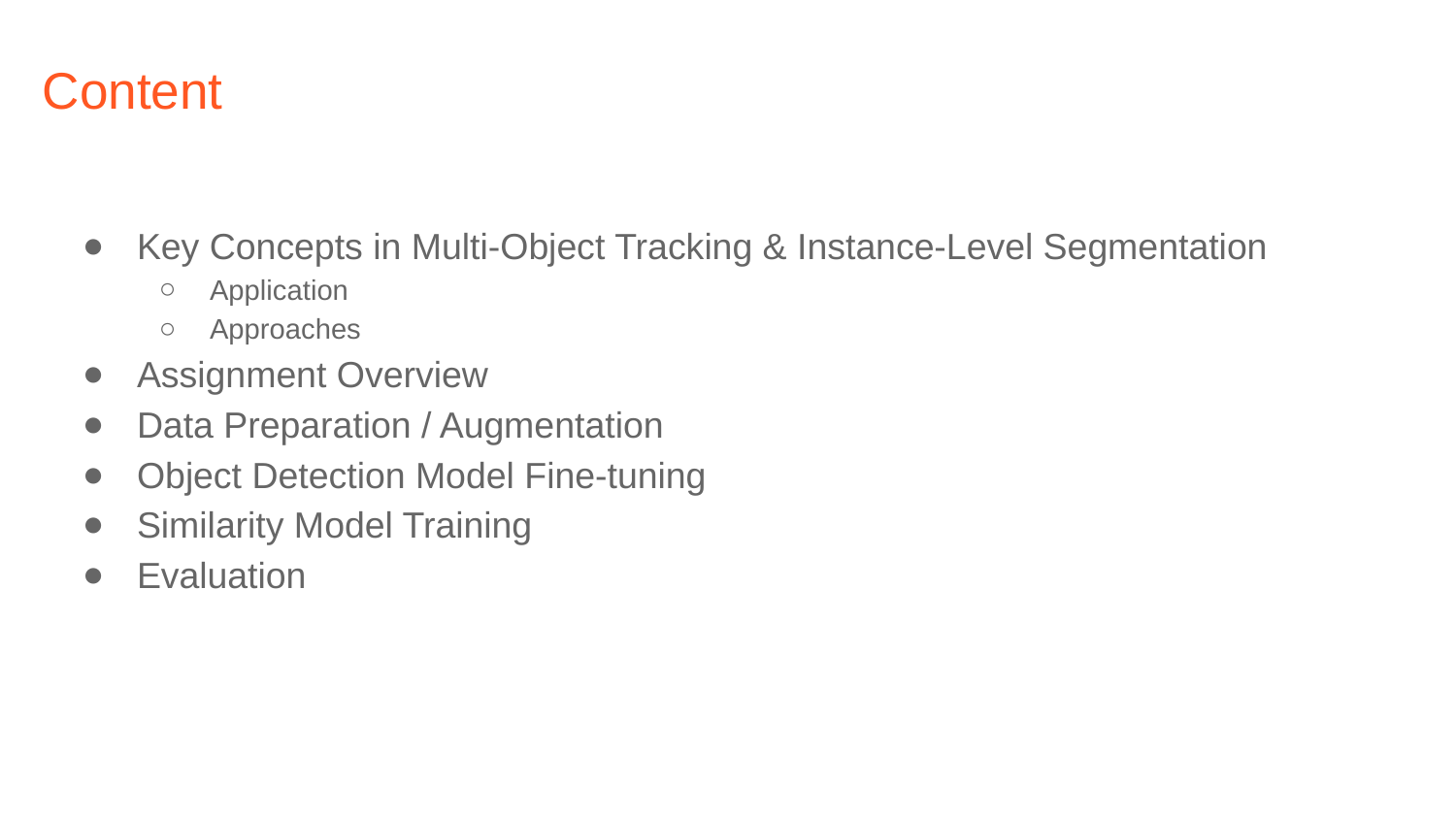

# Content

Key Concepts in Multi-Object Tracking & Instance-Level Segmentation
Application
Approaches
Assignment Overview
Data Preparation / Augmentation
Object Detection Model Fine-tuning
Similarity Model Training
Evaluation